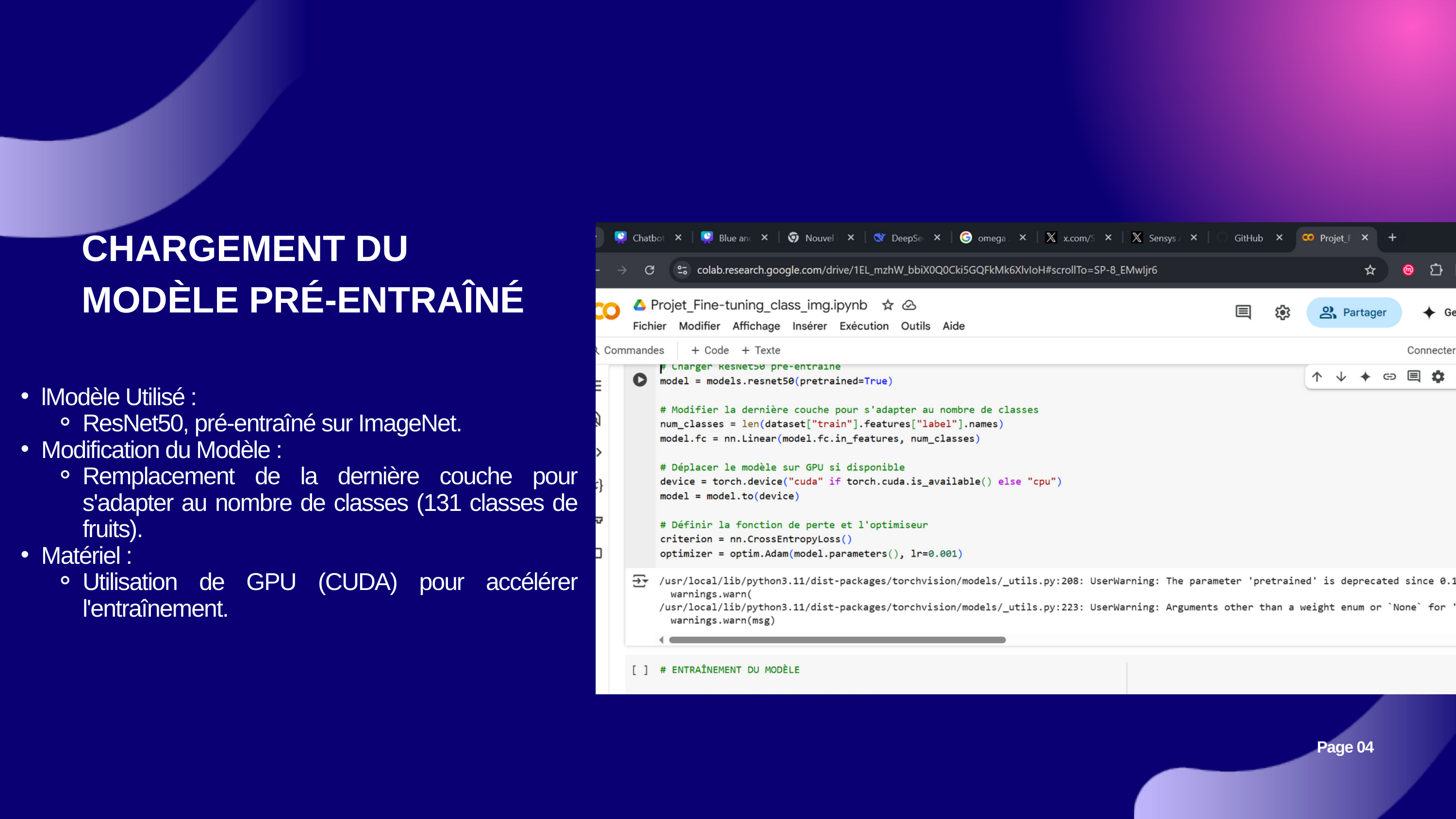

CHARGEMENT DU MODÈLE PRÉ-ENTRAÎNÉ

lModèle Utilisé :
ResNet50, pré-entraîné sur ImageNet.
Modification du Modèle :
Remplacement de la dernière couche pour s'adapter au nombre de classes (131 classes de fruits).
Matériel :
Utilisation de GPU (CUDA) pour accélérer l'entraînement.

Page 04